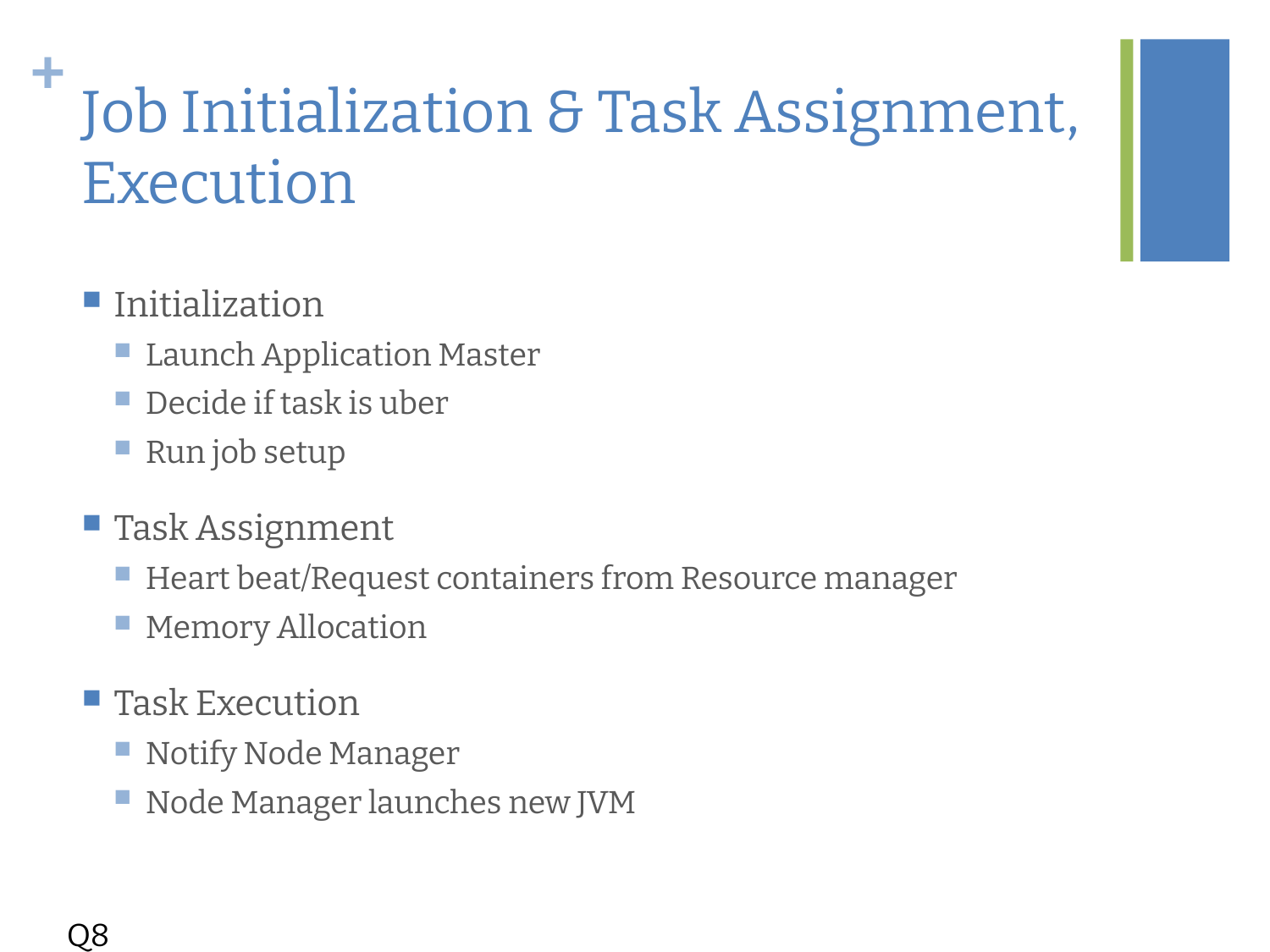

# Job Initialization & Task Assignment, Execution
Initialization
Launch Application Master
Decide if task is uber
Run job setup
Task Assignment
Heart beat/Request containers from Resource manager
Memory Allocation
Task Execution
Notify Node Manager
Node Manager launches new JVM

Q8